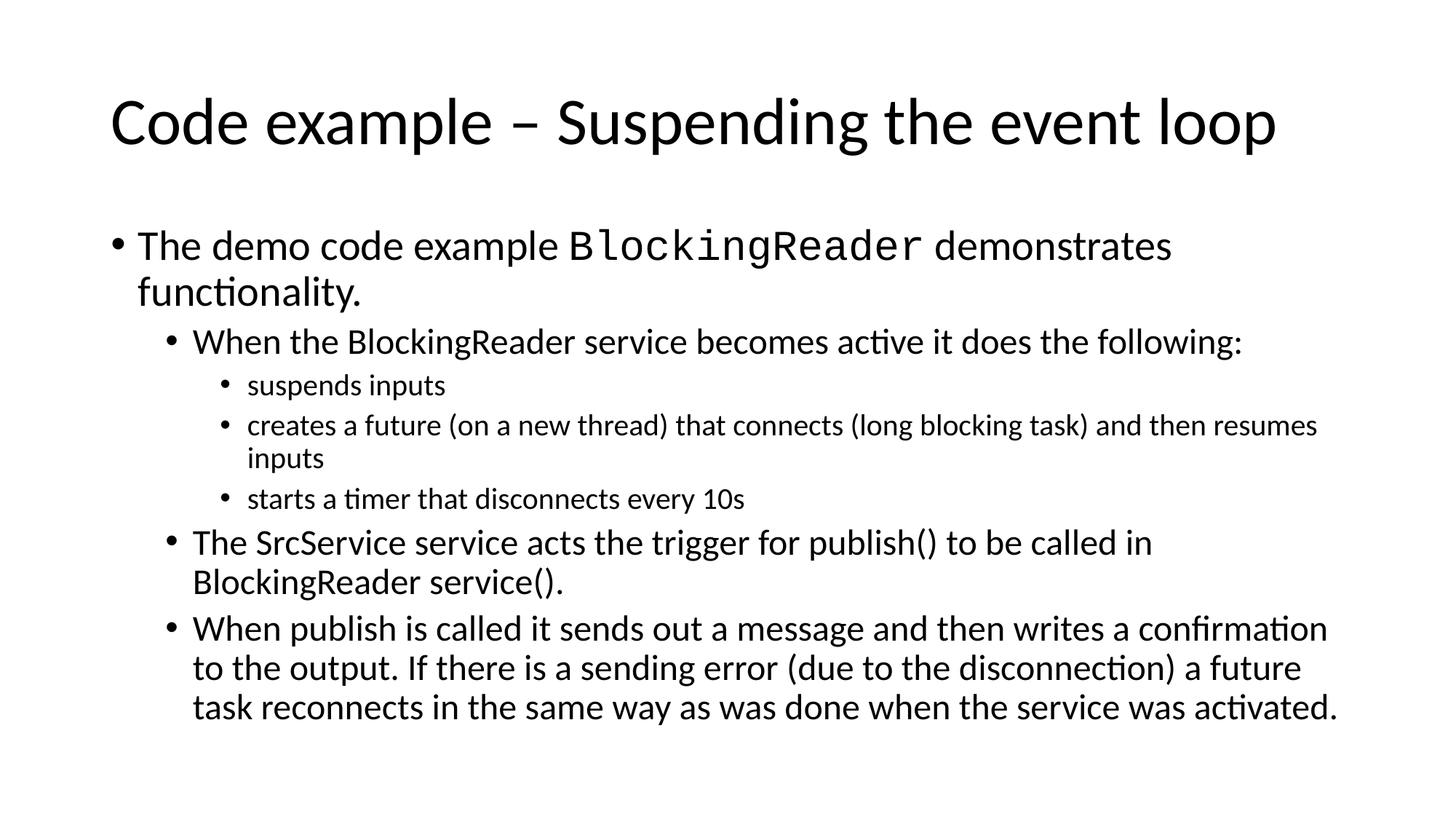

# Code example – Suspending the event loop
The demo code example BlockingReader demonstrates functionality.
When the BlockingReader service becomes active it does the following:
suspends inputs
creates a future (on a new thread) that connects (long blocking task) and then resumes inputs
starts a timer that disconnects every 10s
The SrcService service acts the trigger for publish() to be called in BlockingReader service().
When publish is called it sends out a message and then writes a confirmation to the output. If there is a sending error (due to the disconnection) a future task reconnects in the same way as was done when the service was activated.